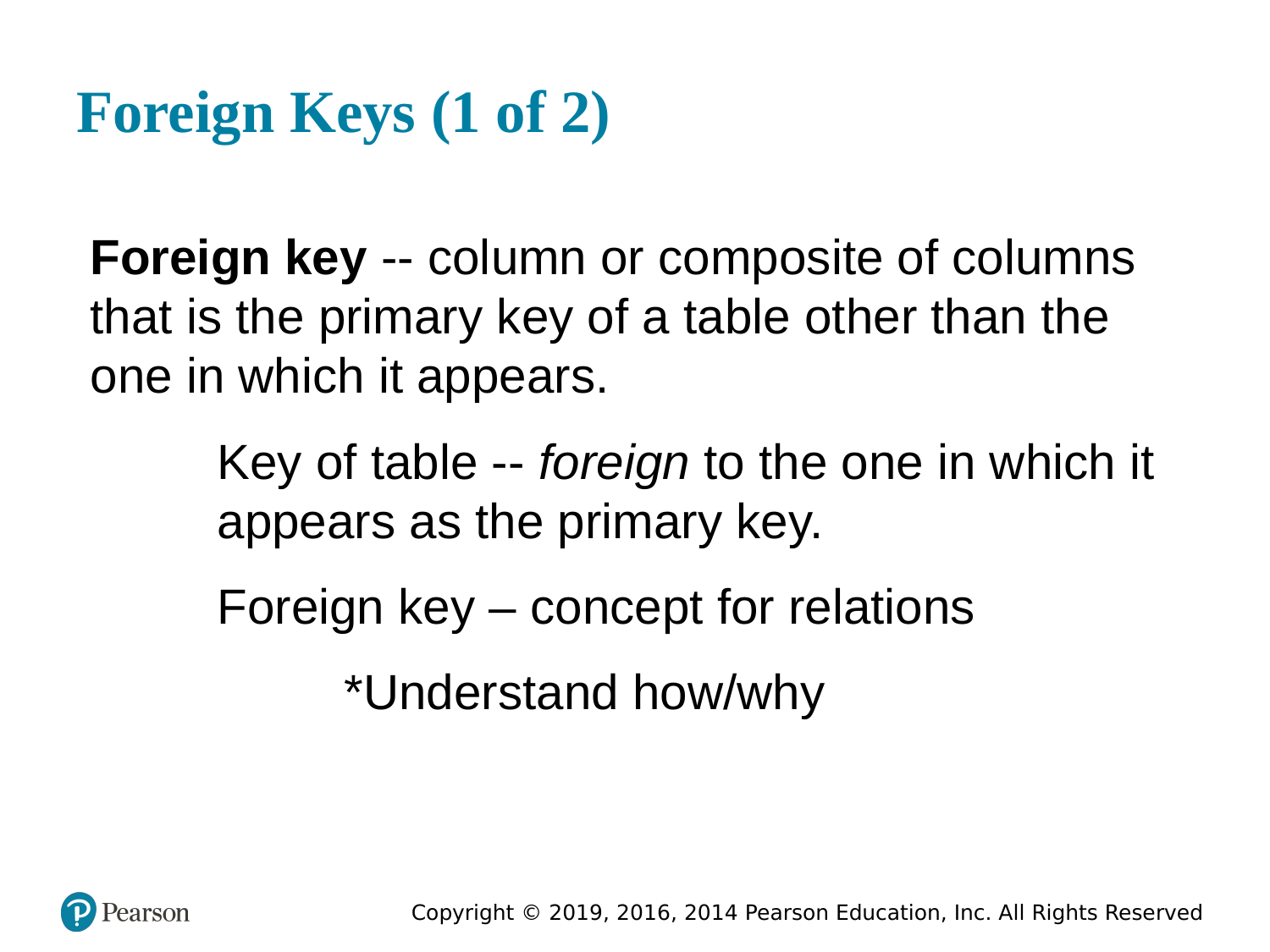

# Foreign Keys (1 of 2)
Foreign key -- column or composite of columns that is the primary key of a table other than the one in which it appears.
	Key of table -- foreign to the one in which it 	appears as the primary key.
	Foreign key – concept for relations
		*Understand how/why